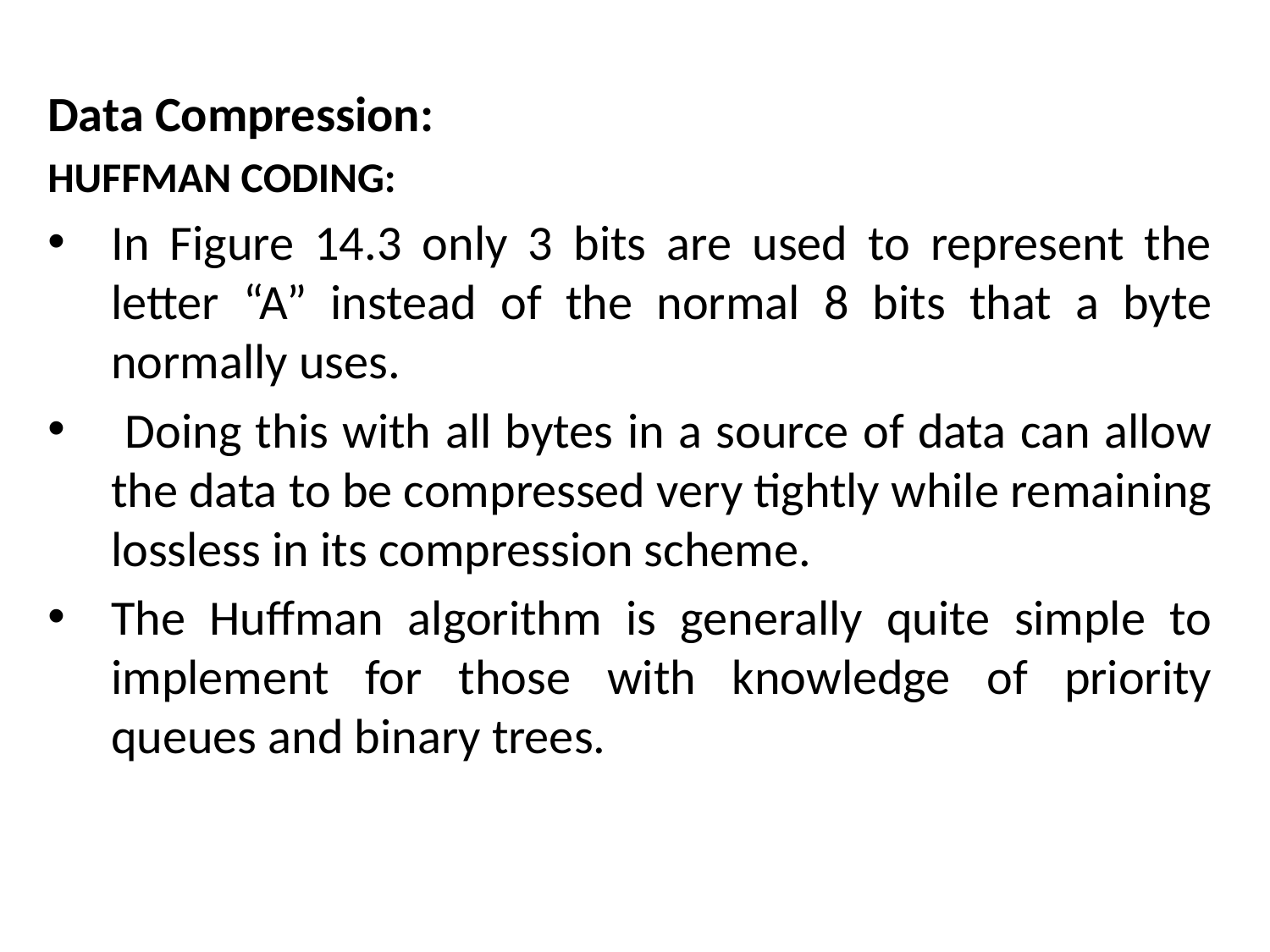

Data Compression:
HUFFMAN CODING:
In Figure 14.3 only 3 bits are used to represent the letter “A” instead of the normal 8 bits that a byte normally uses.
 Doing this with all bytes in a source of data can allow the data to be compressed very tightly while remaining lossless in its compression scheme.
The Huffman algorithm is generally quite simple to implement for those with knowledge of priority queues and binary trees.

# The Mathematical side of games